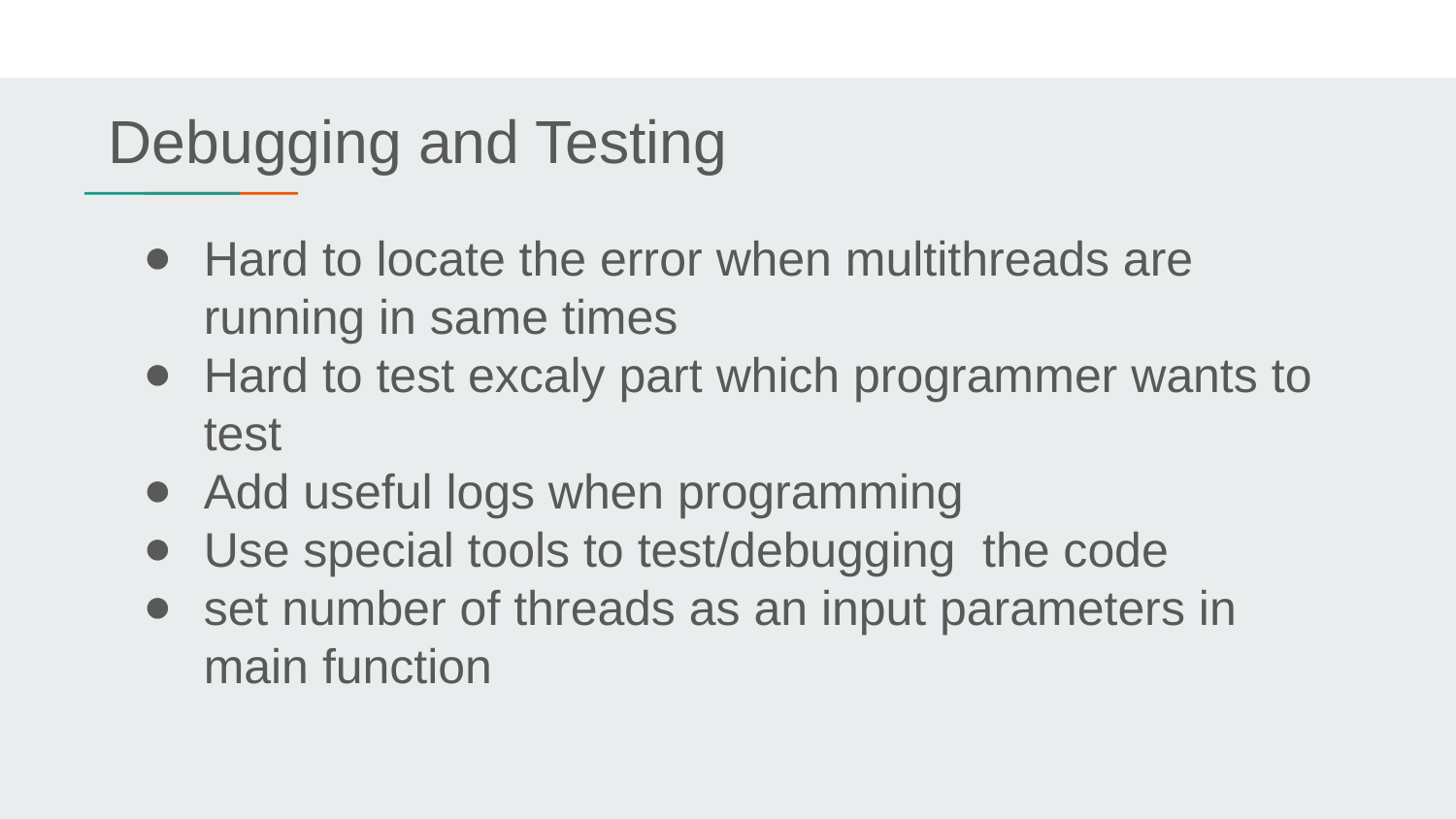

# Debugging and Testing
Hard to locate the error when multithreads are running in same times
Hard to test excaly part which programmer wants to test
Add useful logs when programming
Use special tools to test/debugging  the code
set number of threads as an input parameters in main function